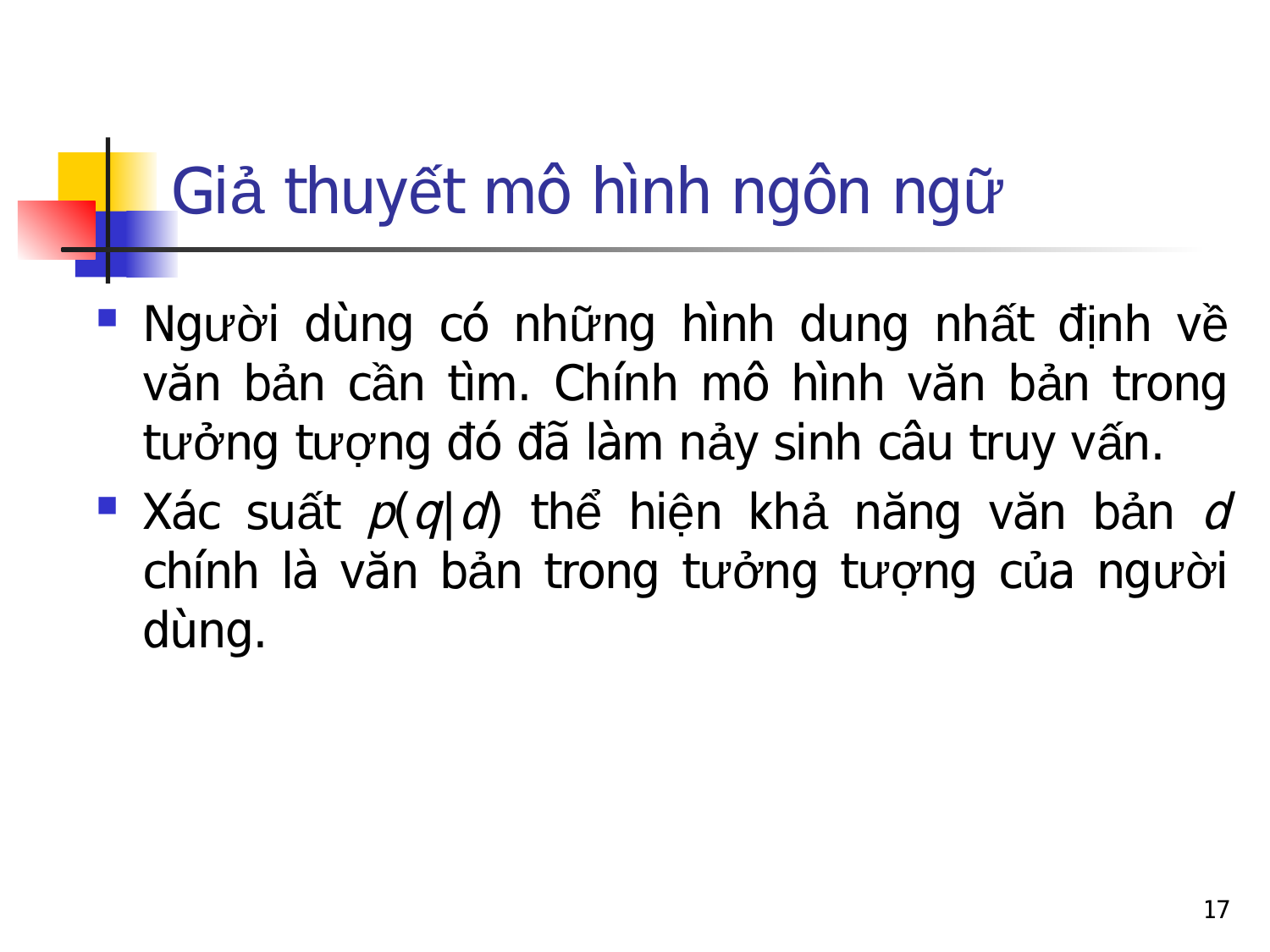

# Giả thuyết mô hình ngôn ngữ
Người dùng có những hình dung nhất định về văn bản cần tìm. Chính mô hình văn bản trong tưởng tượng đó đã làm nảy sinh câu truy vấn.
Xác suất p(q|d) thể hiện khả năng văn bản d chính là văn bản trong tưởng tượng của người dùng.
17